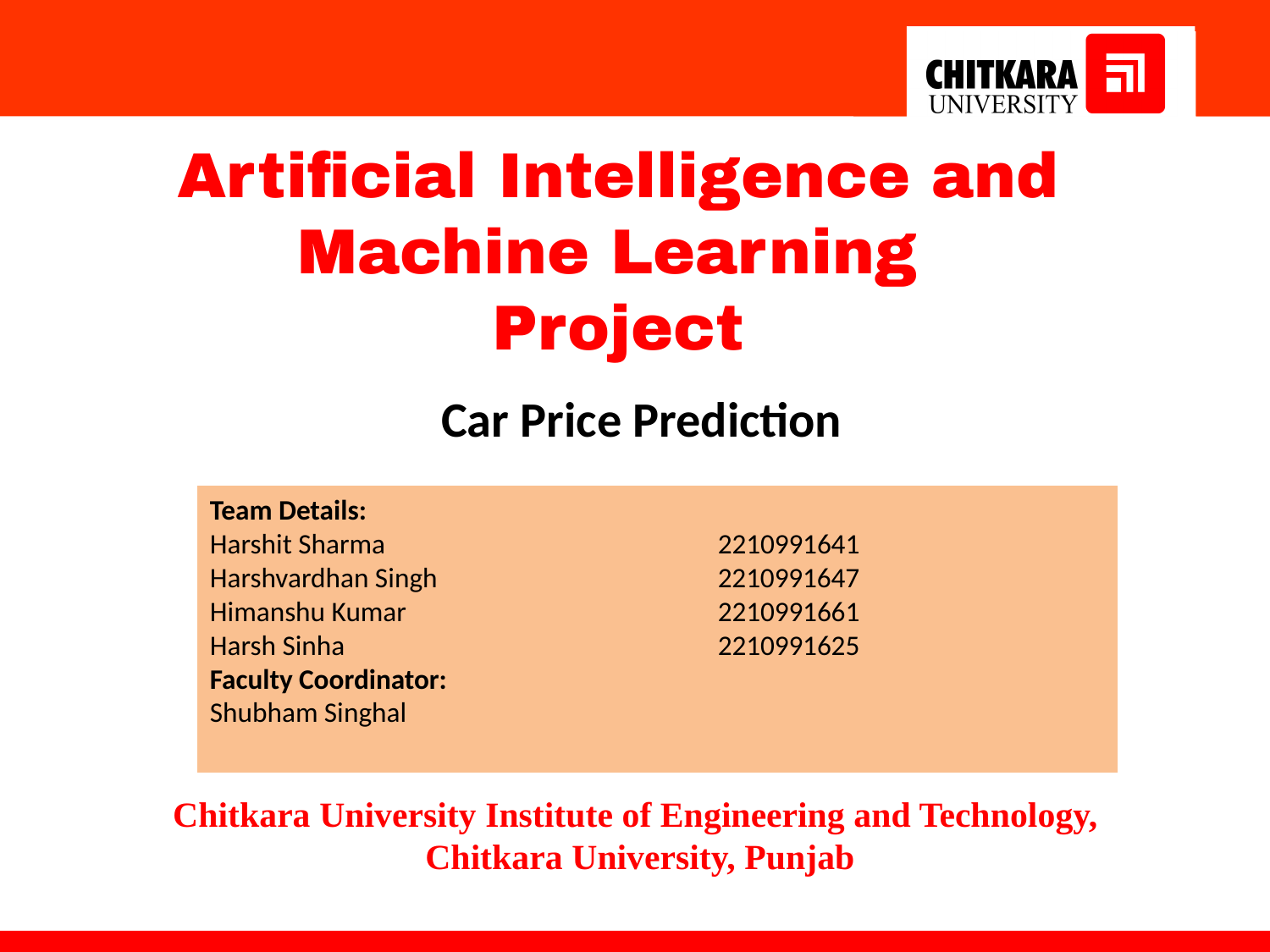

Artificial Intelligence and Machine Learning
Project
		Car Price Prediction
Team Details:
Harshit Sharma		    	2210991641
Harshvardhan Singh		                    2210991647
Himanshu Kumar			2210991661
Harsh Sinha                                       	2210991625
Faculty Coordinator:
Shubham Singhal

:

Chitkara University Institute of Engineering and Technology,
Chitkara University, Punjab